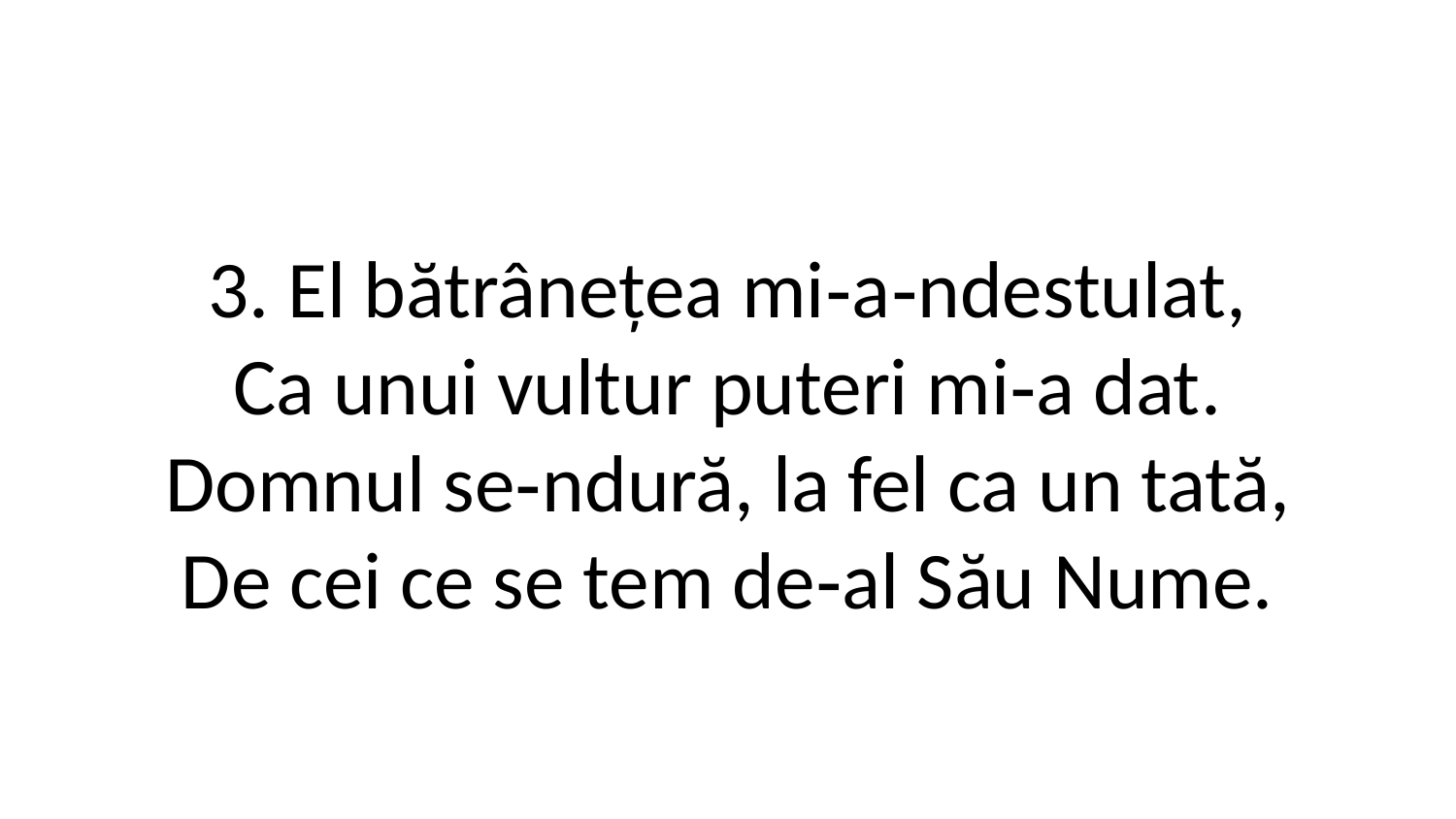

3. El bătrânețea mi‑a‑ndestulat,
Ca unui vultur puteri mi‑a dat.
Domnul se‑ndură, la fel ca un tată,
De cei ce se tem de‑al Său Nume.